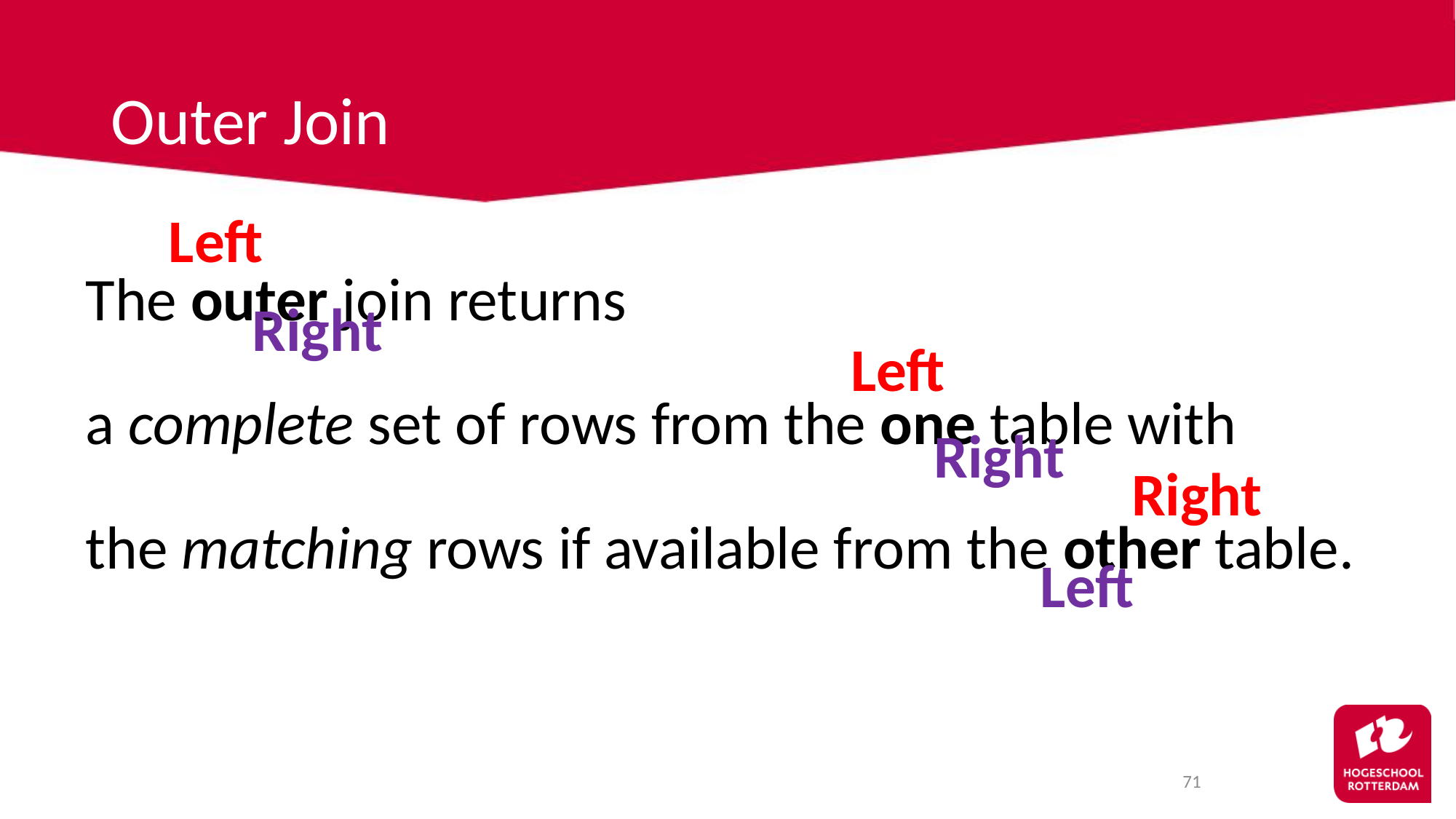

# Outer Join
Left
The outer join returns
a complete set of rows from the one table with
the matching rows if available from the other table.
Right
Left
Right
Right
Left
71